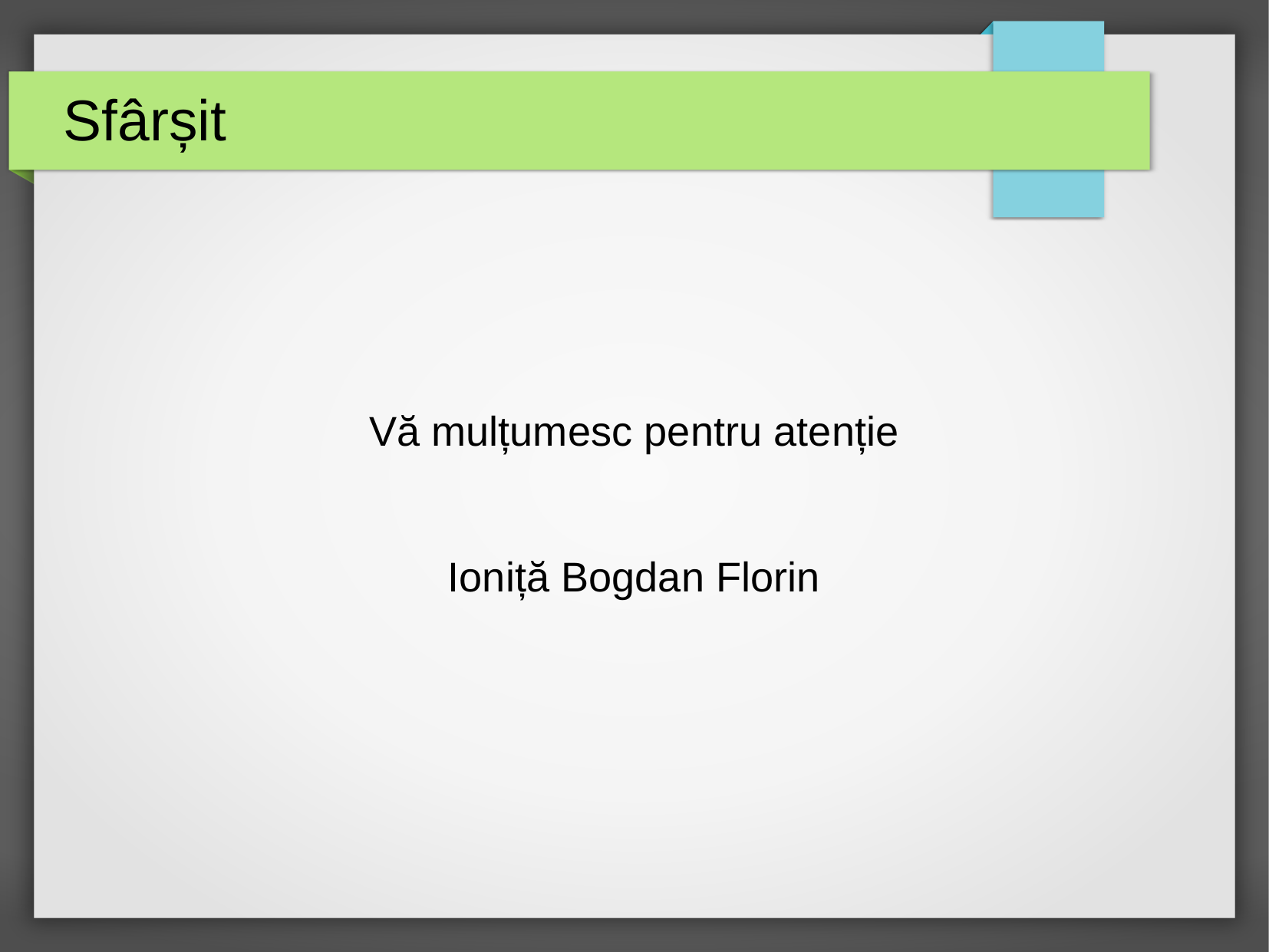

Sfârșit
Vă mulțumesc pentru atenție

Ioniță Bogdan Florin